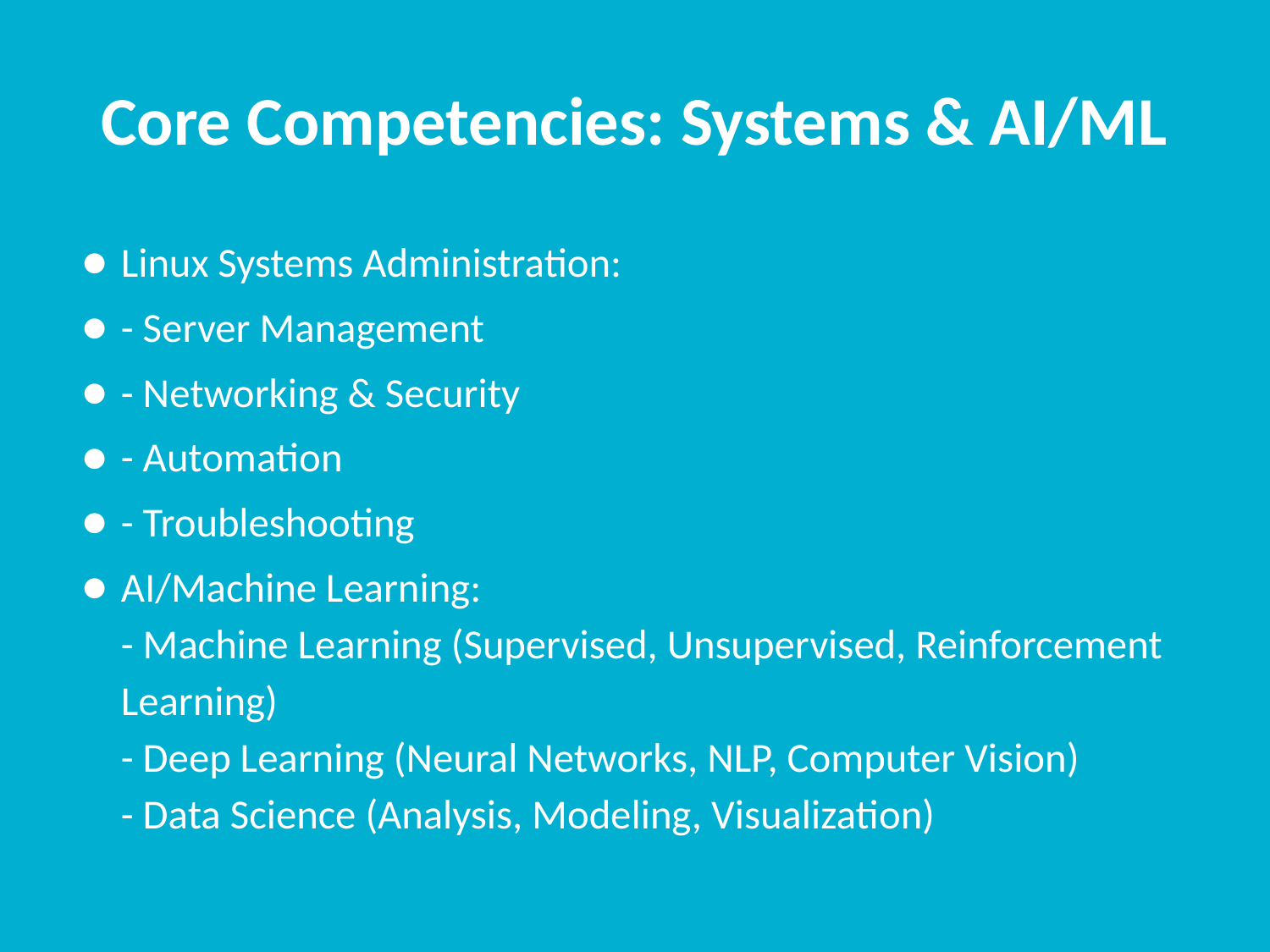

# Core Competencies: Systems & AI/ML
Linux Systems Administration:
- Server Management
- Networking & Security
- Automation
- Troubleshooting
AI/Machine Learning:
- Machine Learning (Supervised, Unsupervised, Reinforcement Learning)
- Deep Learning (Neural Networks, NLP, Computer Vision)
- Data Science (Analysis, Modeling, Visualization)